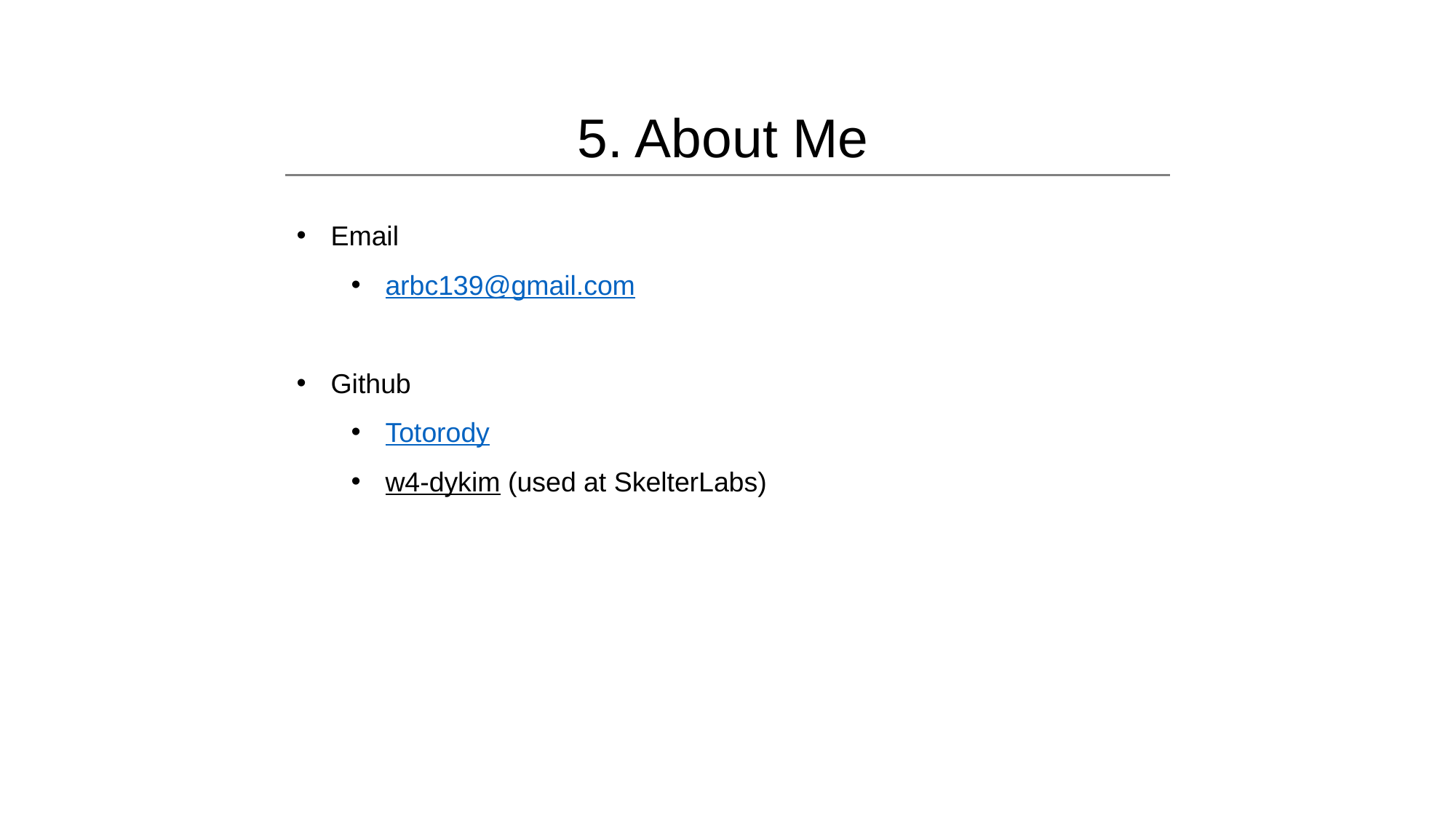

5. About Me
Email
arbc139@gmail.com

Github
Totorody
w4-dykim (used at SkelterLabs)